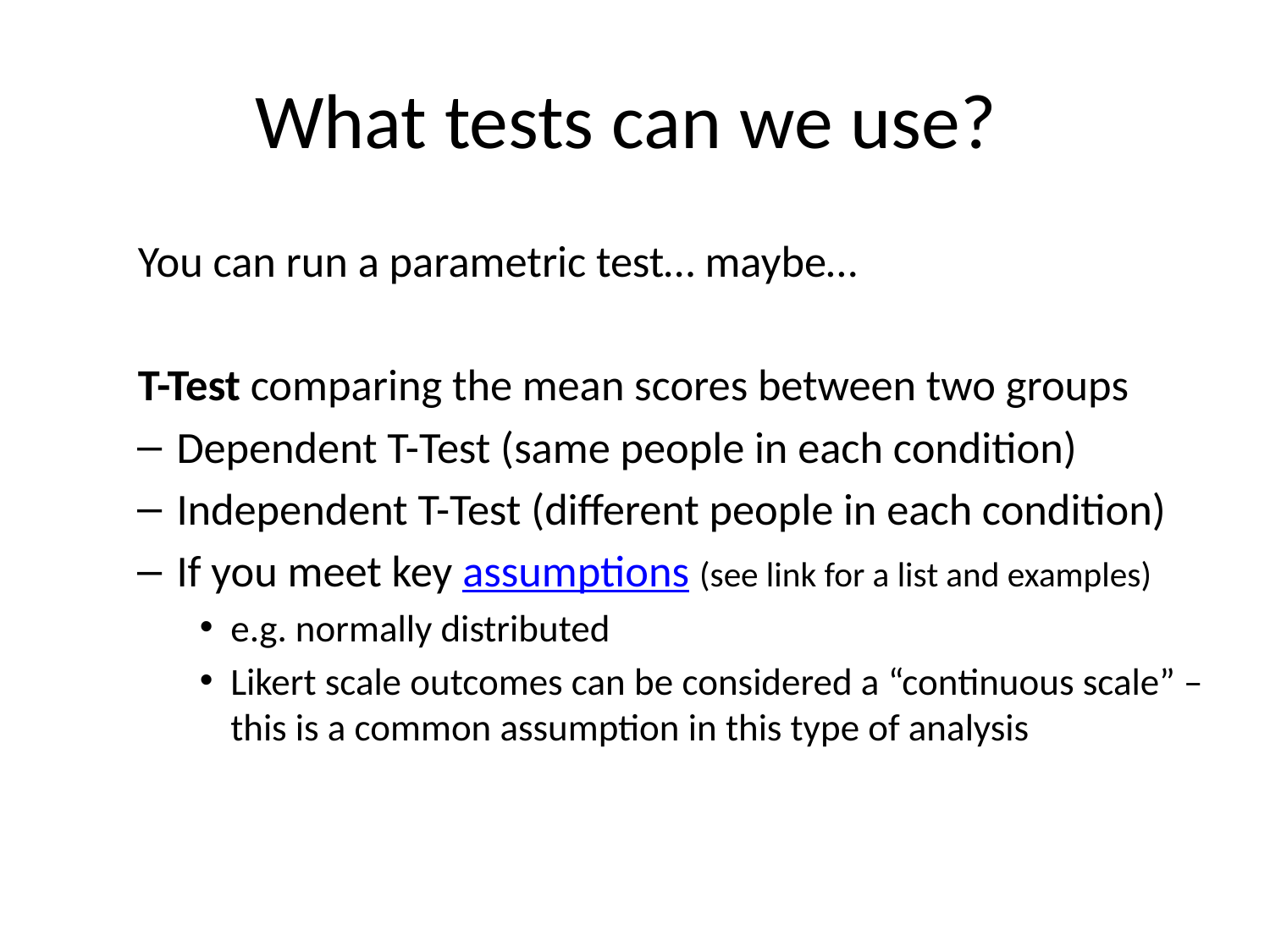

# What tests can we use?
You can run a parametric test… maybe…

T-Test comparing the mean scores between two groups
Dependent T-Test (same people in each condition)
Independent T-Test (different people in each condition)
If you meet key assumptions (see link for a list and examples)
e.g. normally distributed
Likert scale outcomes can be considered a “continuous scale” – this is a common assumption in this type of analysis